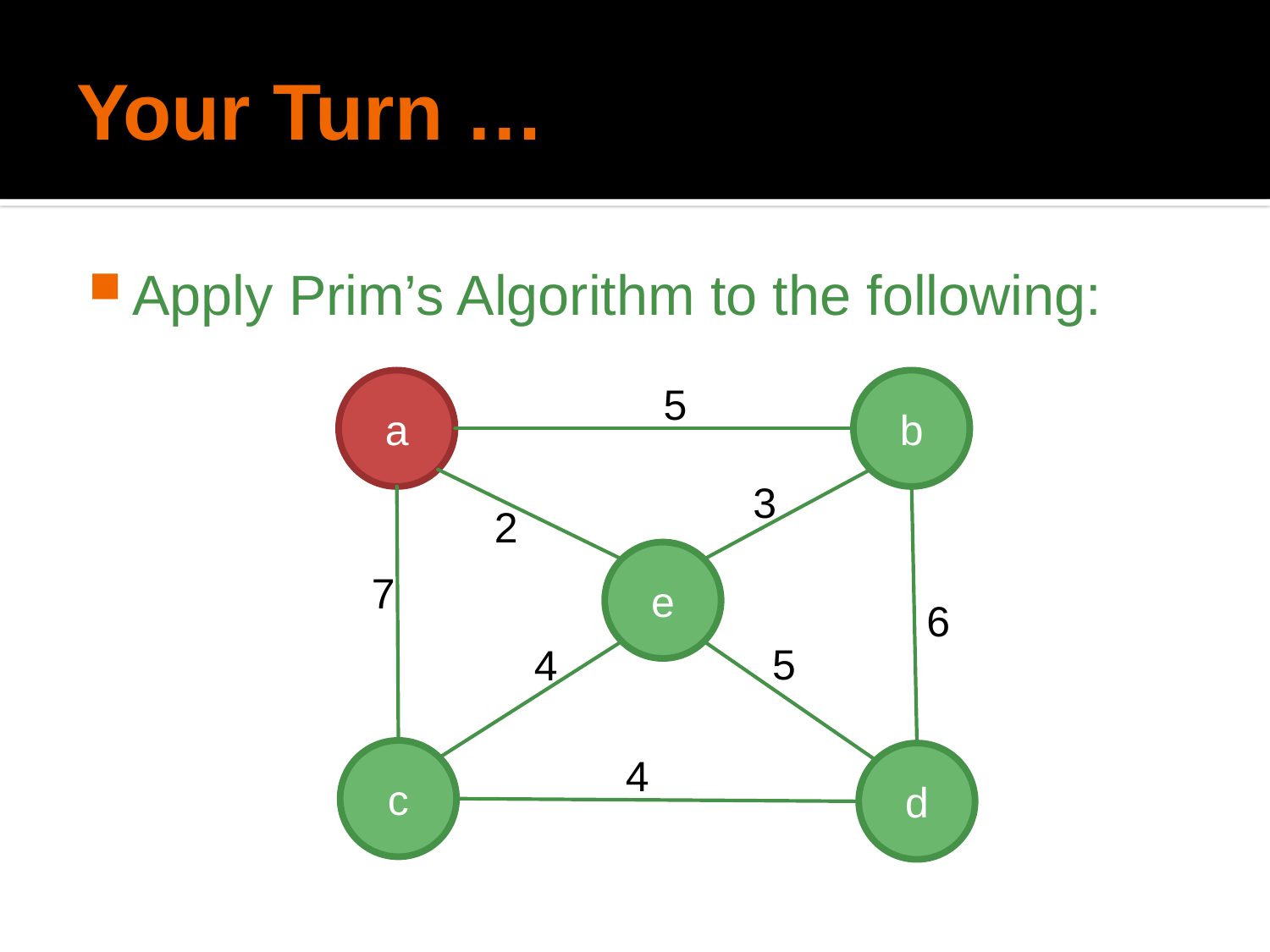

# Your Turn …
Apply Prim’s Algorithm to the following:
a
b
5
3
2
e
7
6
5
4
c
4
d